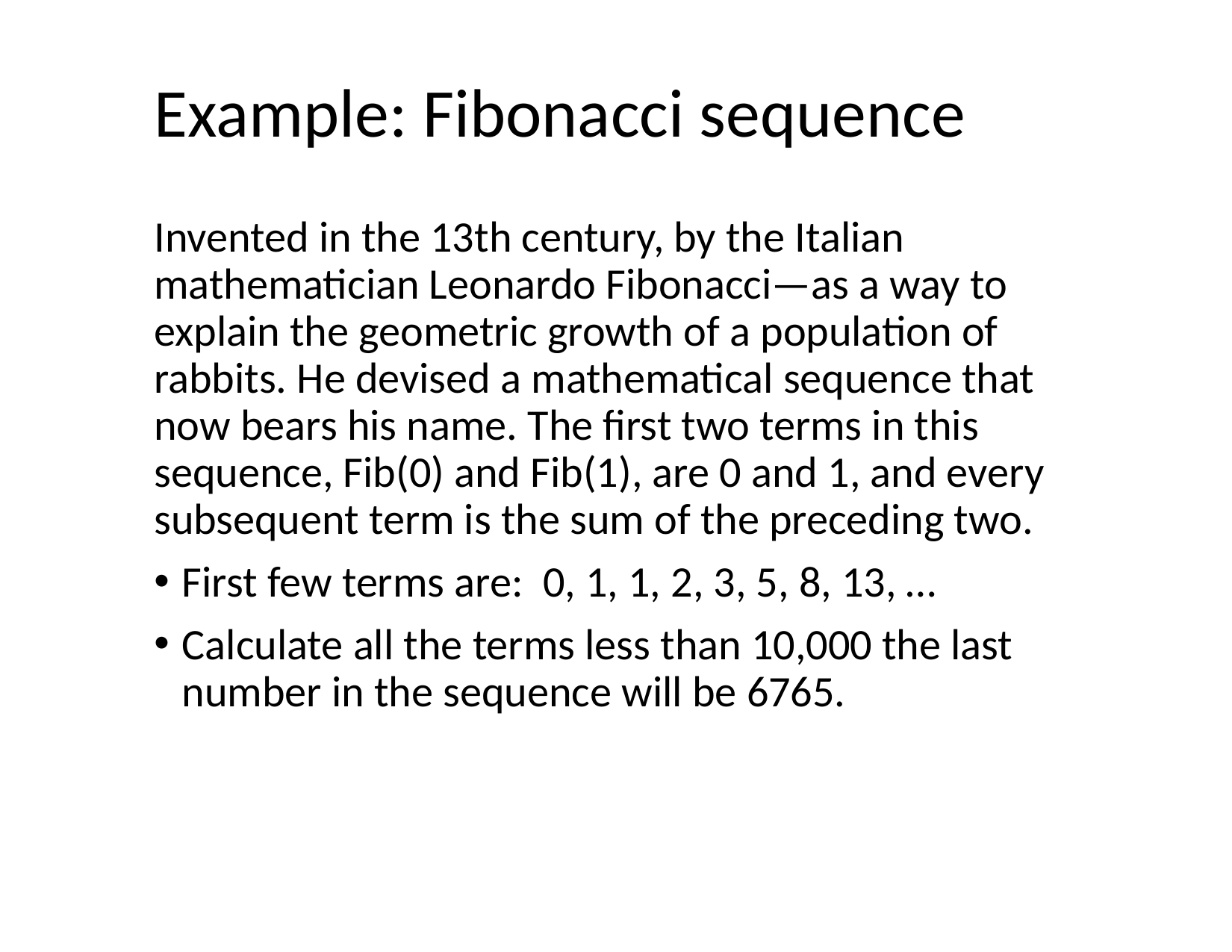

# Example: Fibonacci sequence
Invented in the 13th century, by the Italian mathematician Leonardo Fibonacci—as a way to explain the geometric growth of a population of rabbits. He devised a mathematical sequence that now bears his name. The first two terms in this sequence, Fib(0) and Fib(1), are 0 and 1, and every subsequent term is the sum of the preceding two.
First few terms are:  0, 1, 1, 2, 3, 5, 8, 13, …
Calculate all the terms less than 10,000 the last number in the sequence will be 6765.